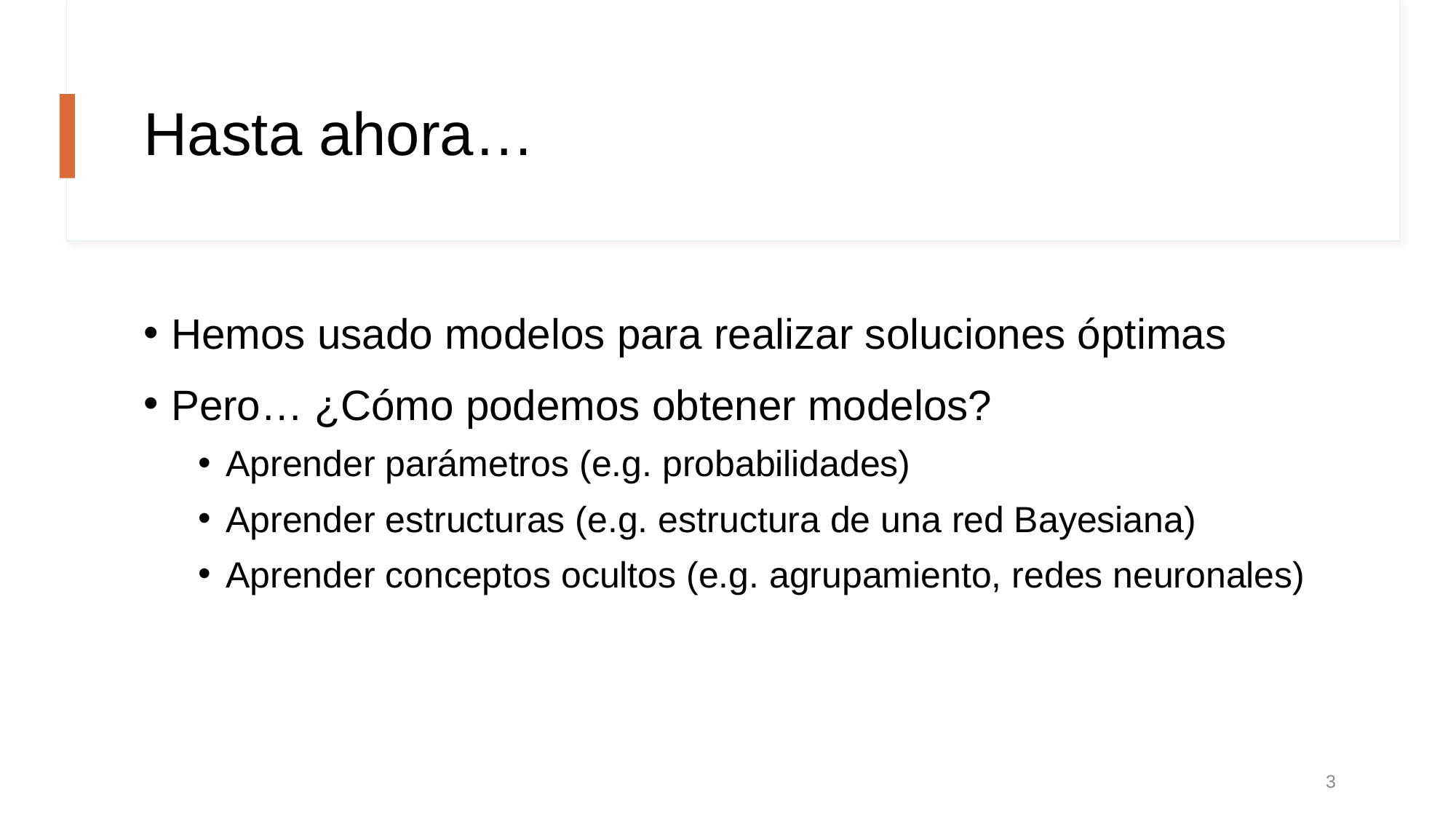

# Hasta ahora…
Hemos usado modelos para realizar soluciones óptimas
Pero… ¿Cómo podemos obtener modelos?
Aprender parámetros (e.g. probabilidades)
Aprender estructuras (e.g. estructura de una red Bayesiana)
Aprender conceptos ocultos (e.g. agrupamiento, redes neuronales)
3